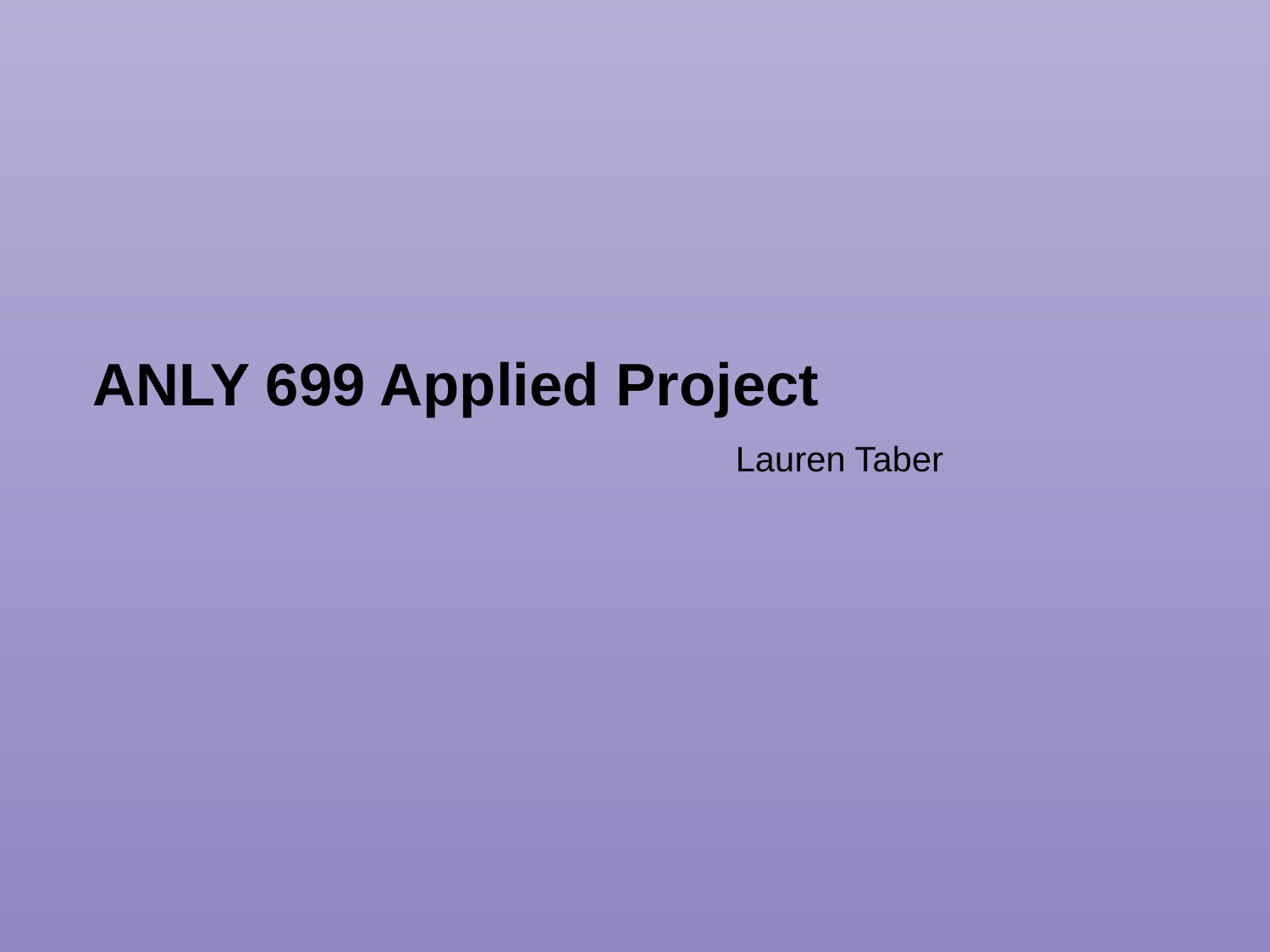

# ANLY 699 Applied Project
Lauren Taber